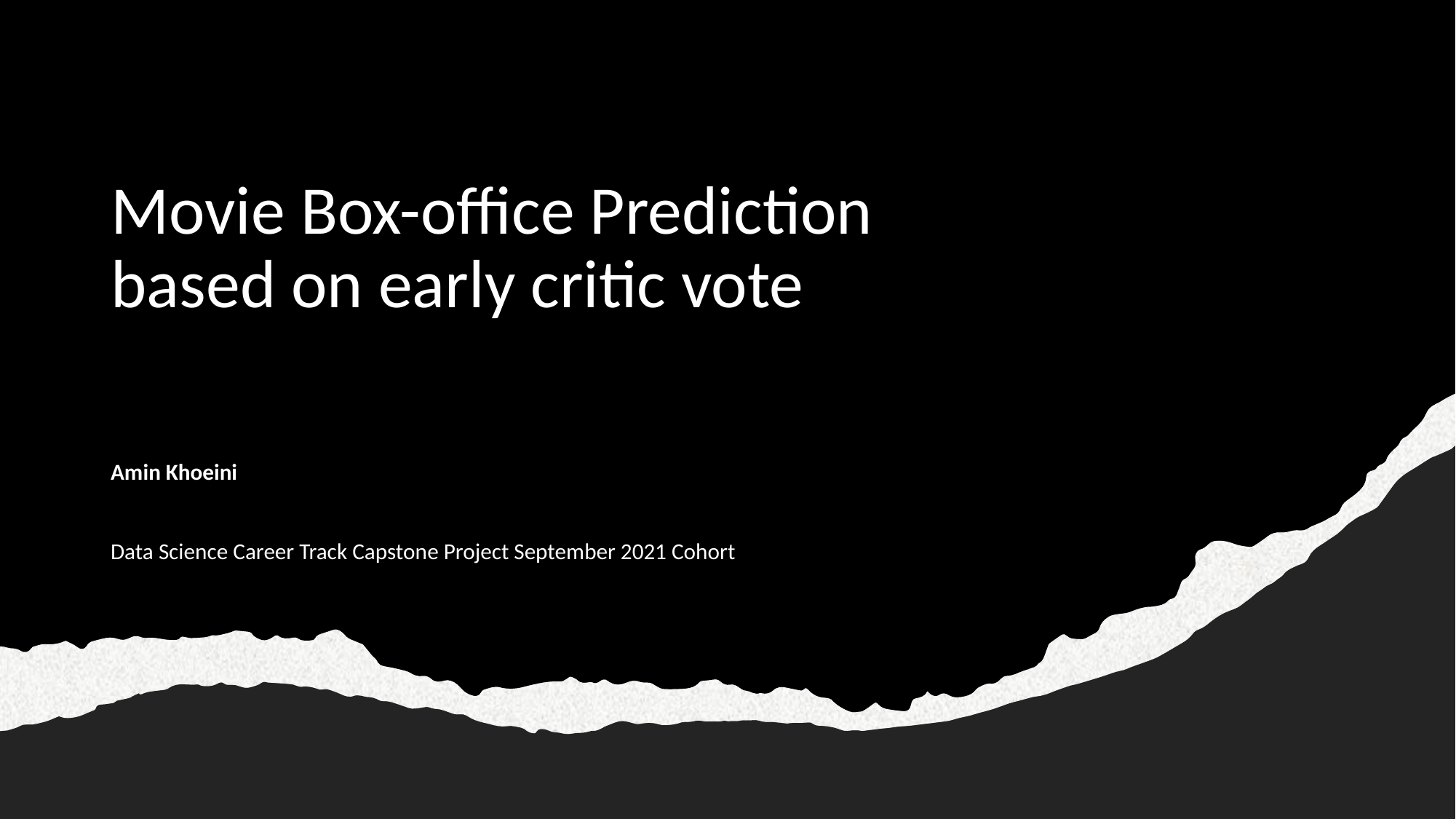

# Movie Box-office Prediction based on early critic vote

Amin Khoeini

Data Science Career Track Capstone Project September 2021 Cohort